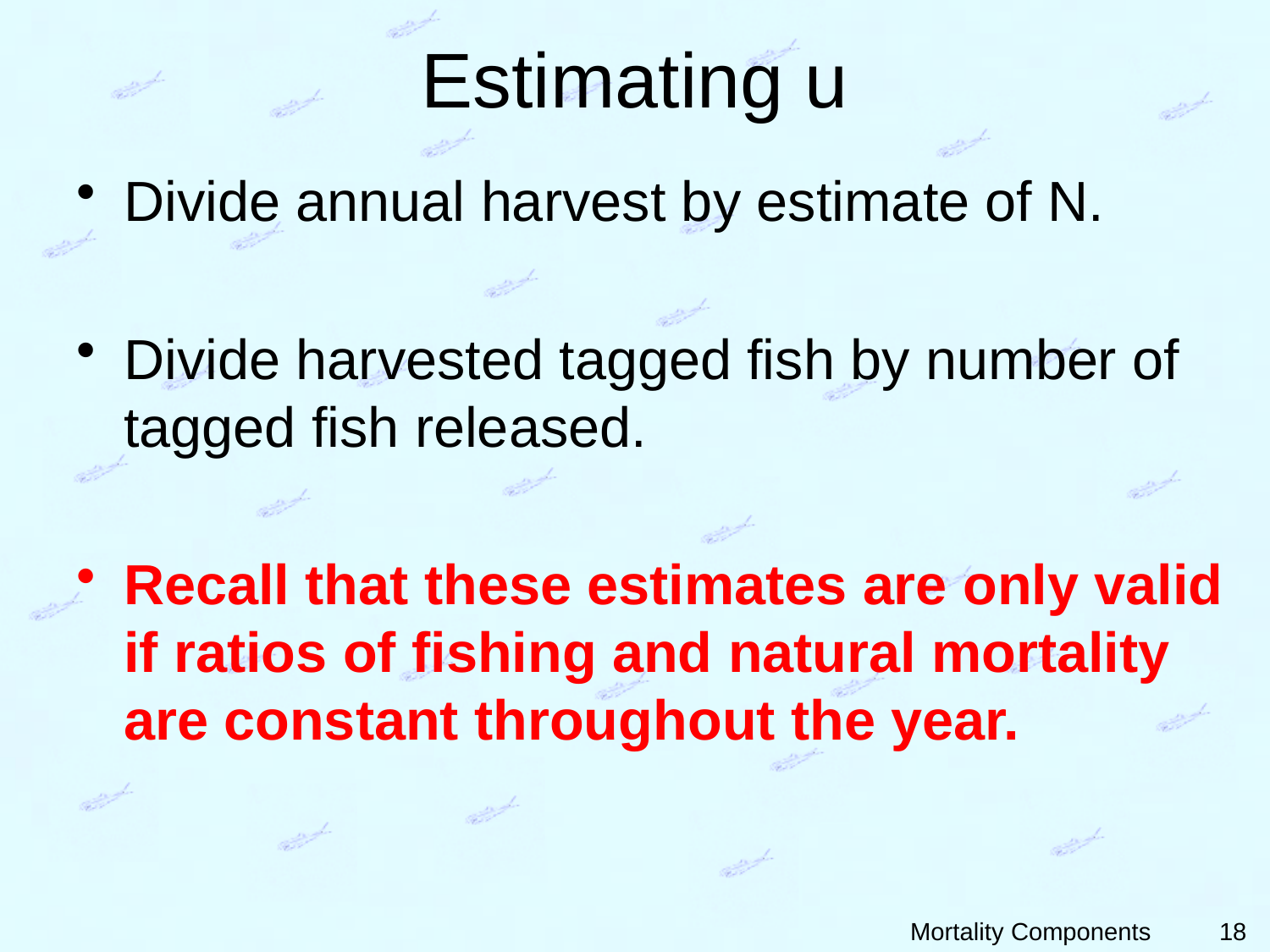

# Estimating u
Divide annual harvest by estimate of N.

Divide harvested tagged fish by number of tagged fish released.

Recall that these estimates are only valid if ratios of fishing and natural mortality are constant throughout the year.
18
Mortality Components